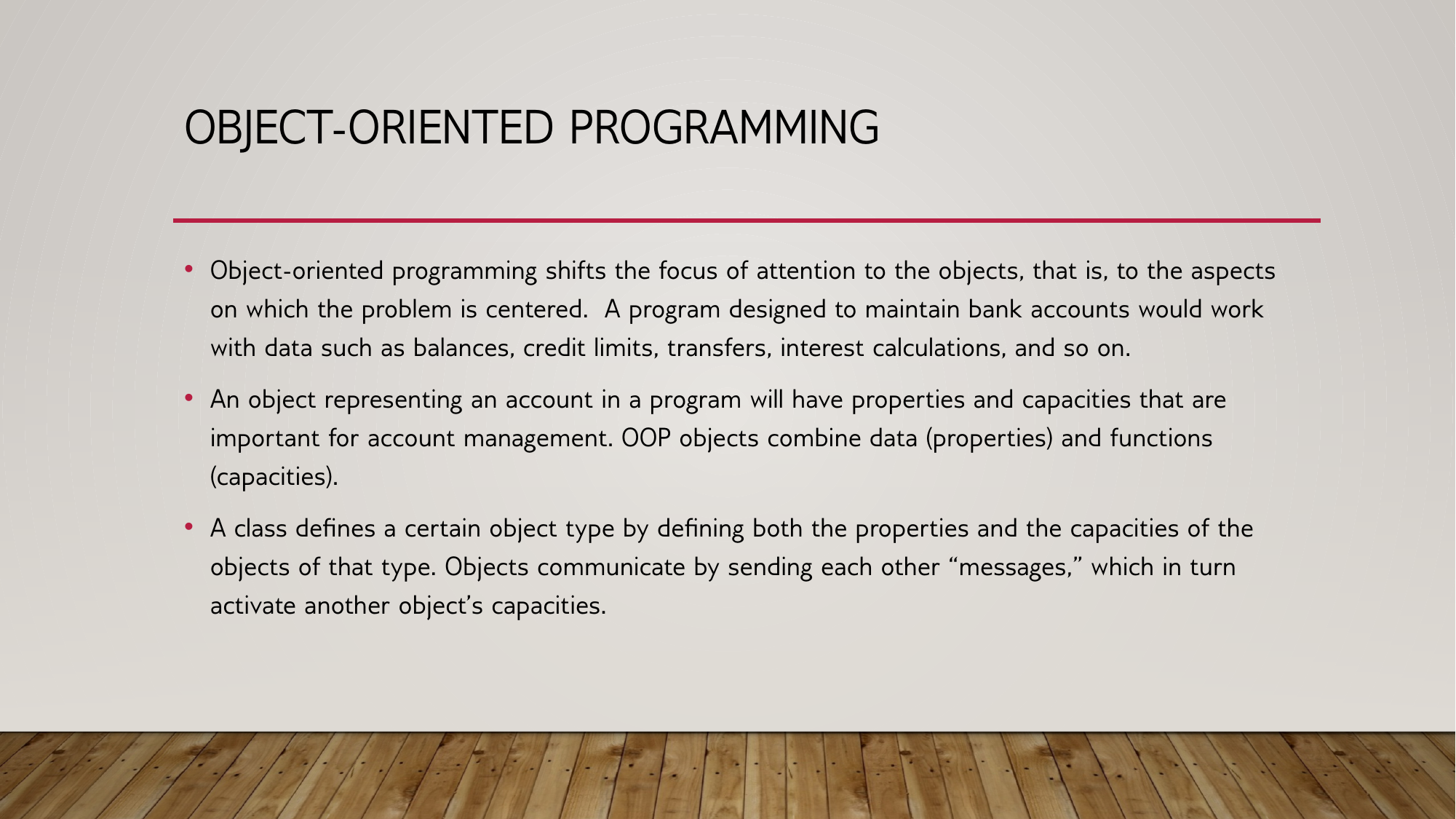

# Object-Oriented programming
Object-oriented programming shifts the focus of attention to the objects, that is, to the aspects on which the problem is centered.  A program designed to maintain bank accounts would work with data such as balances, credit limits, transfers, interest calculations, and so on.
An object representing an account in a program will have properties and capacities that are important for account management. OOP objects combine data (properties) and functions (capacities).
A class defines a certain object type by defining both the properties and the capacities of the objects of that type. Objects communicate by sending each other “messages,” which in turn activate another object’s capacities.